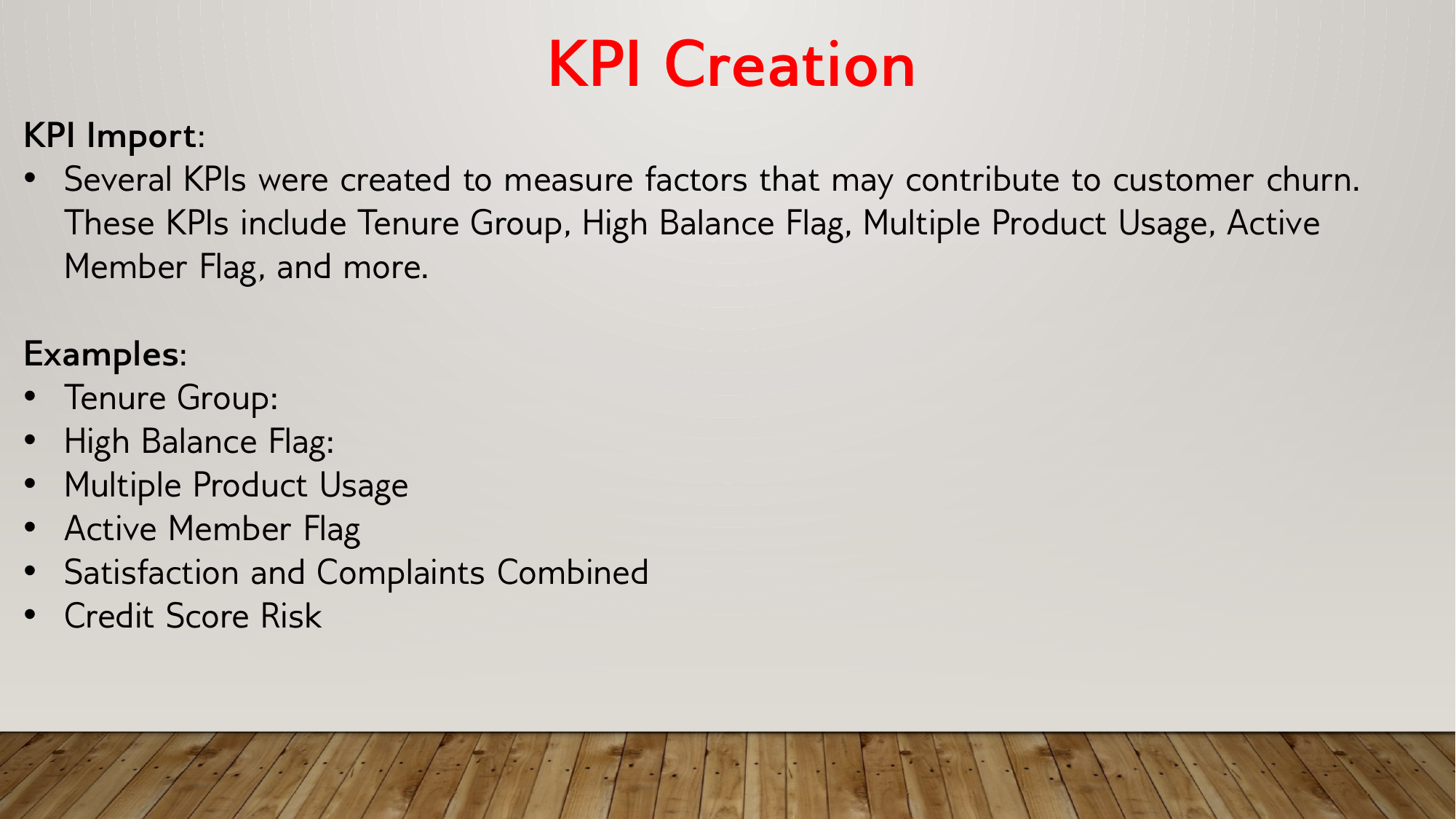

KPI Creation
KPI Import:
Several KPIs were created to measure factors that may contribute to customer churn. These KPIs include Tenure Group, High Balance Flag, Multiple Product Usage, Active Member Flag, and more.

Examples:
Tenure Group:
High Balance Flag:
Multiple Product Usage
Active Member Flag
Satisfaction and Complaints Combined
Credit Score Risk